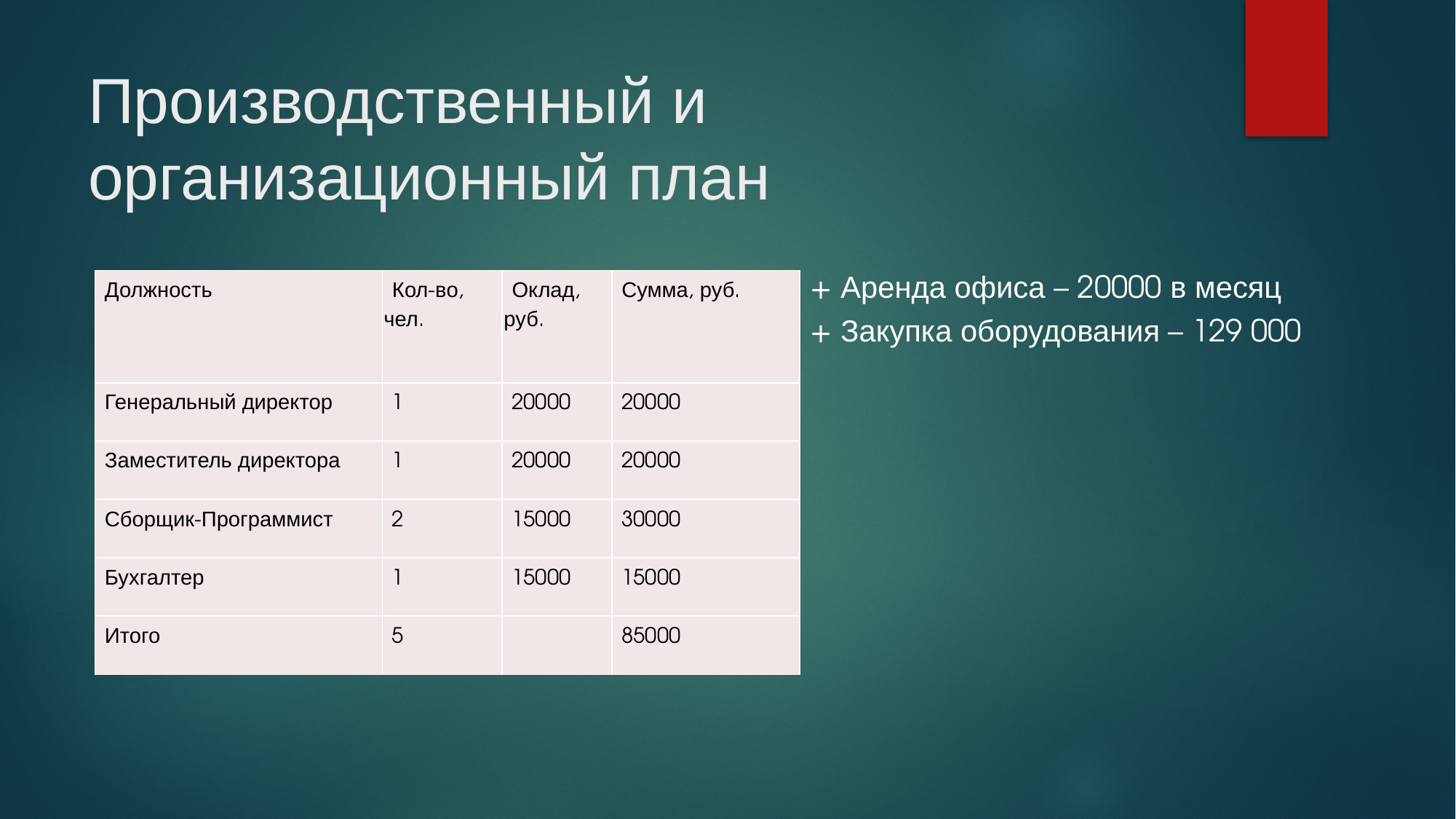

# Производственный и организационный план
| Должность | Кол-во, чел. | Оклад, руб. | Сумма, руб. |
| --- | --- | --- | --- |
| Генеральный директор | 1 | 20000 | 20000 |
| Заместитель директора | 1 | 20000 | 20000 |
| Сборщик-Программист | 2 | 15000 | 30000 |
| Бухгалтер | 1 | 15000 | 15000 |
| Итого | 5 |  | 85000 |
+ Аренда офиса – 20000 в месяц
+ Закупка оборудования – 129 000